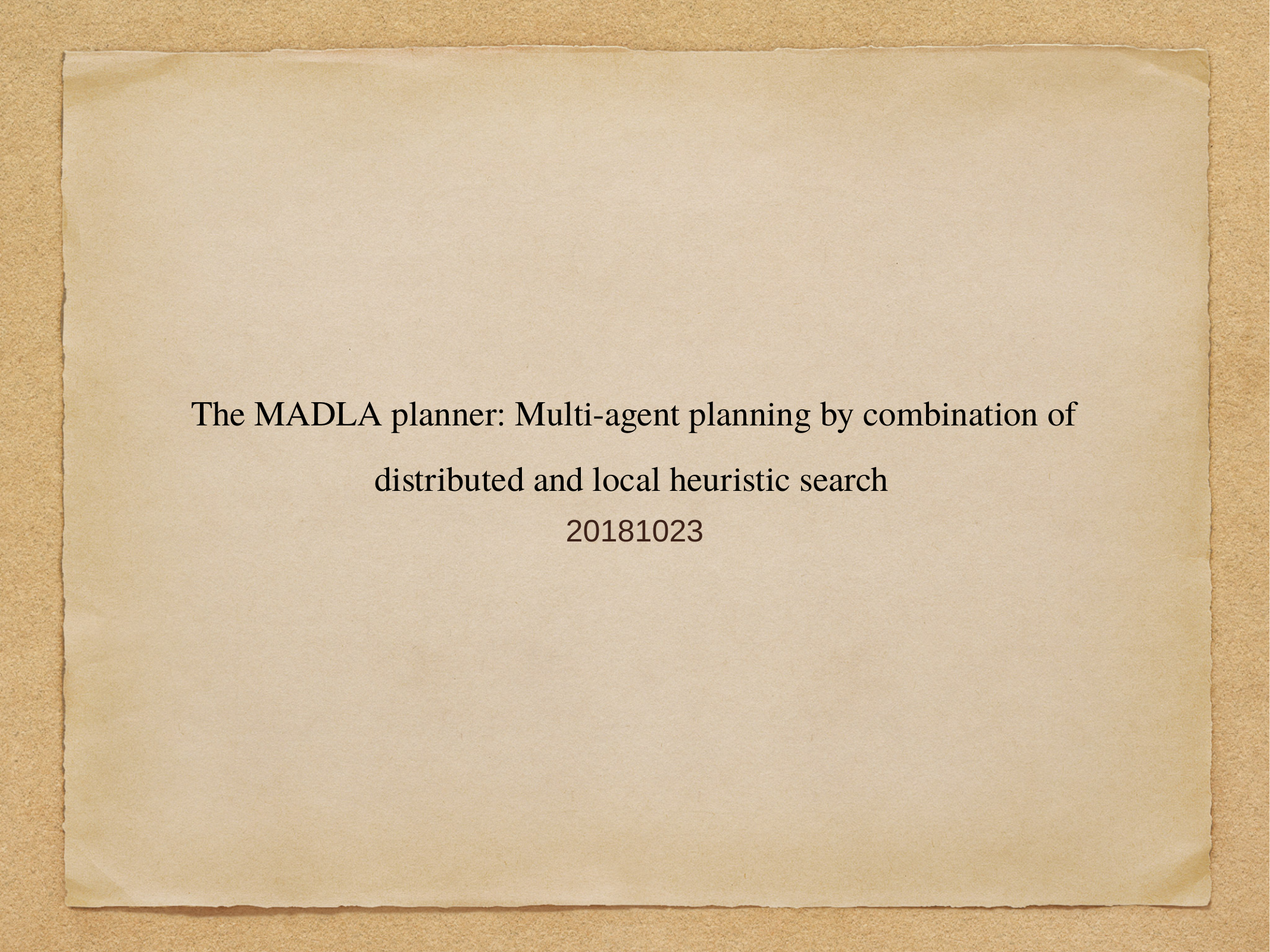

# The MADLA planner: Multi-agent planning by combination of distributed and local heuristic search
20181023